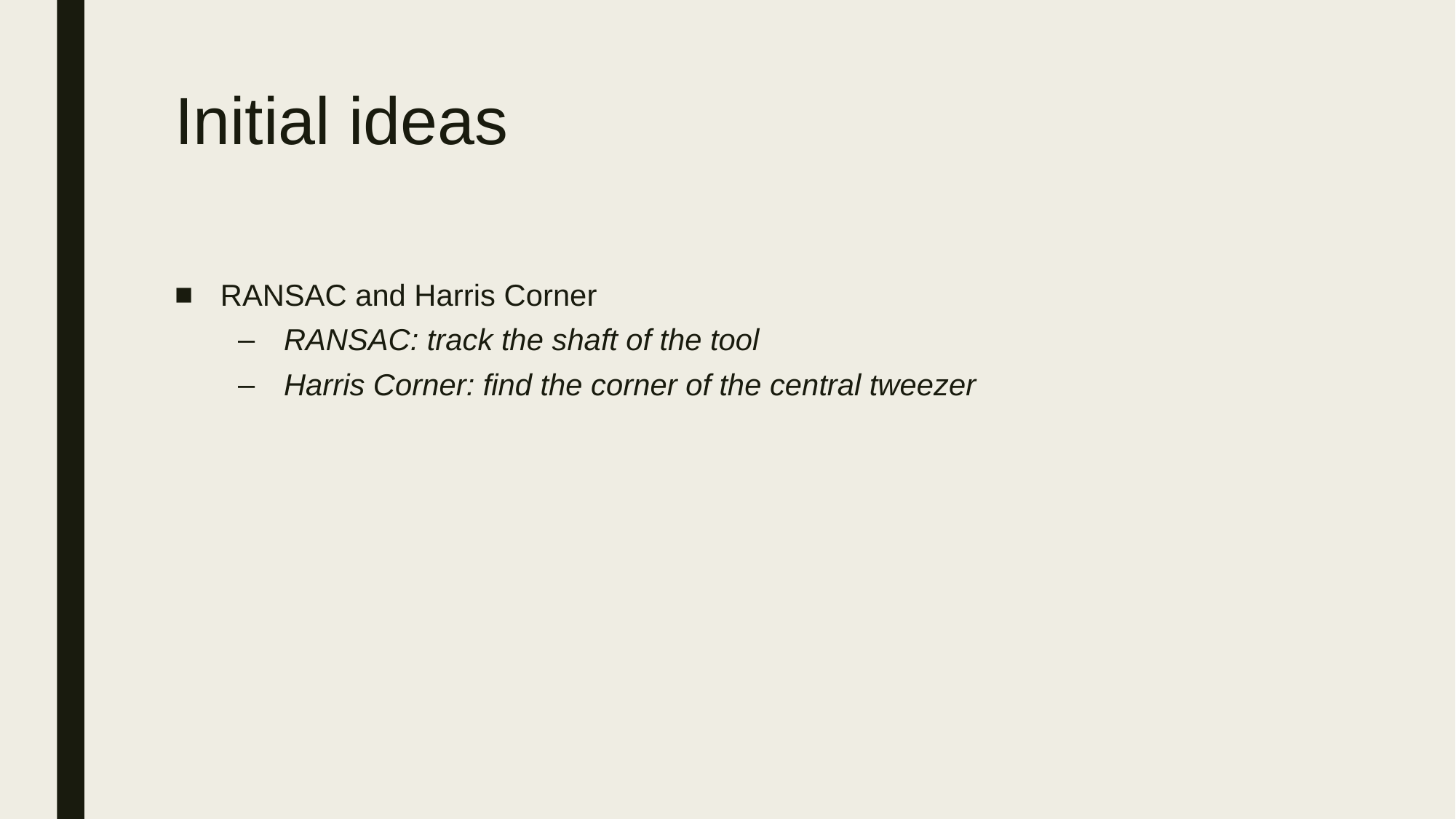

# Initial ideas
RANSAC and Harris Corner
RANSAC: track the shaft of the tool
Harris Corner: find the corner of the central tweezer